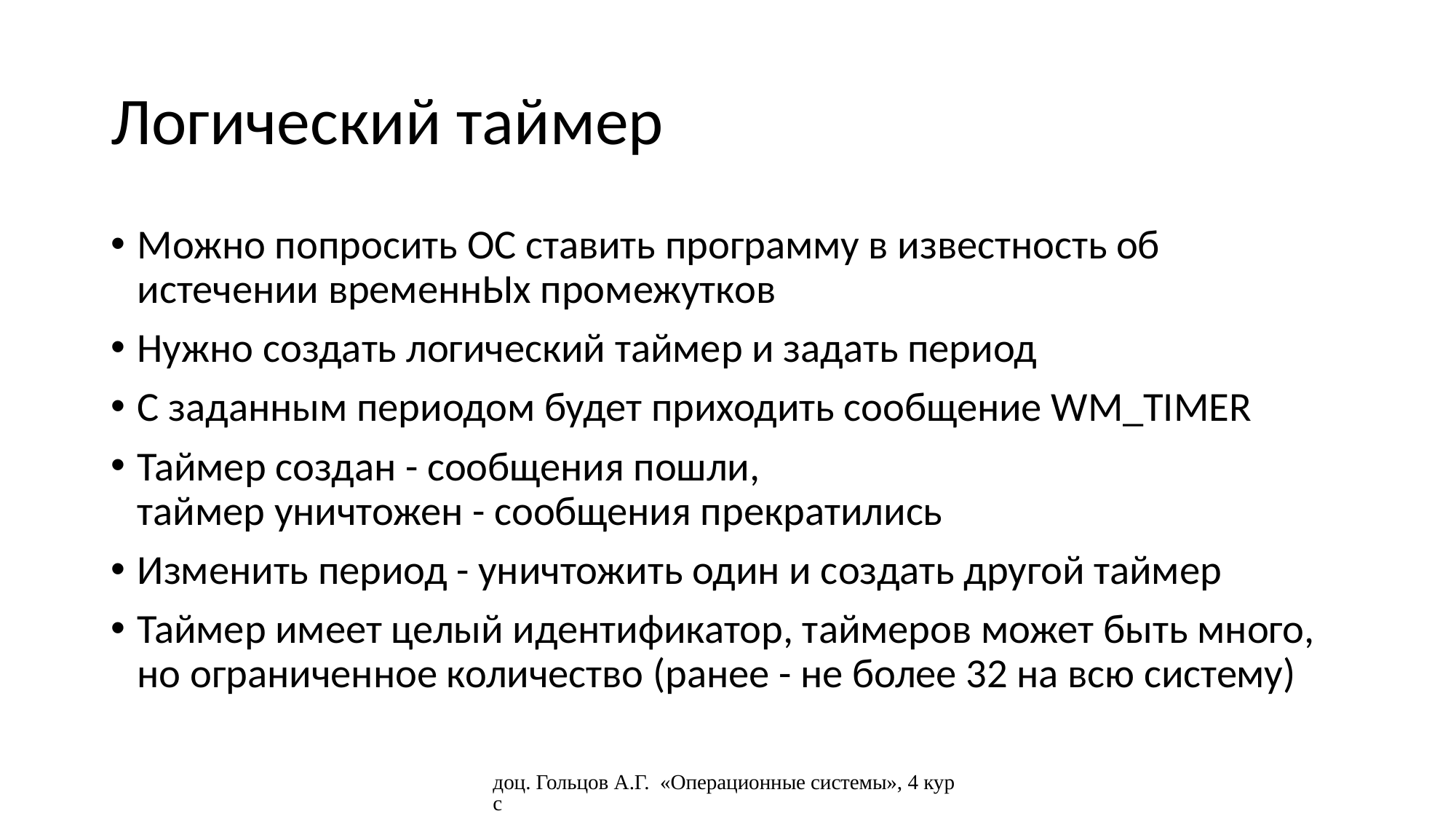

# Логический таймер
Можно попросить ОС ставить программу в известность об истечении временнЫх промежутков
Нужно создать логический таймер и задать период
С заданным периодом будет приходить сообщение WM_TIMER
Таймер создан - сообщения пошли,
таймер уничтожен - сообщения прекратились
Изменить период - уничтожить один и создать другой таймер
Таймер имеет целый идентификатор, таймеров может быть много, но ограниченное количество (ранее - не более 32 на всю систему)
доц. Гольцов А.Г.  «Операционные системы», 4 курс